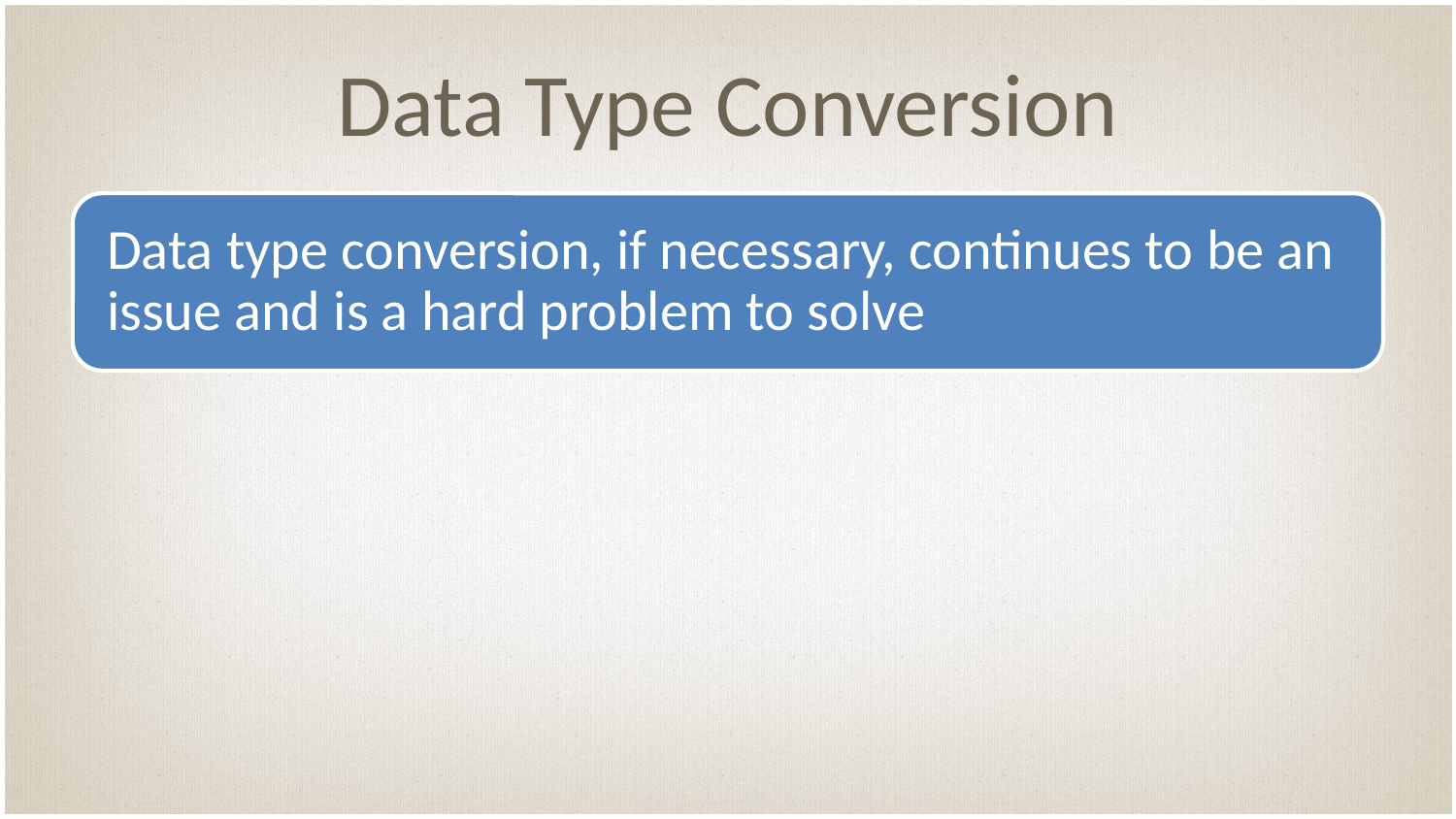

# Data Type Conversion
Data type conversion, if necessary, continues to be an issue and is a hard problem to solve